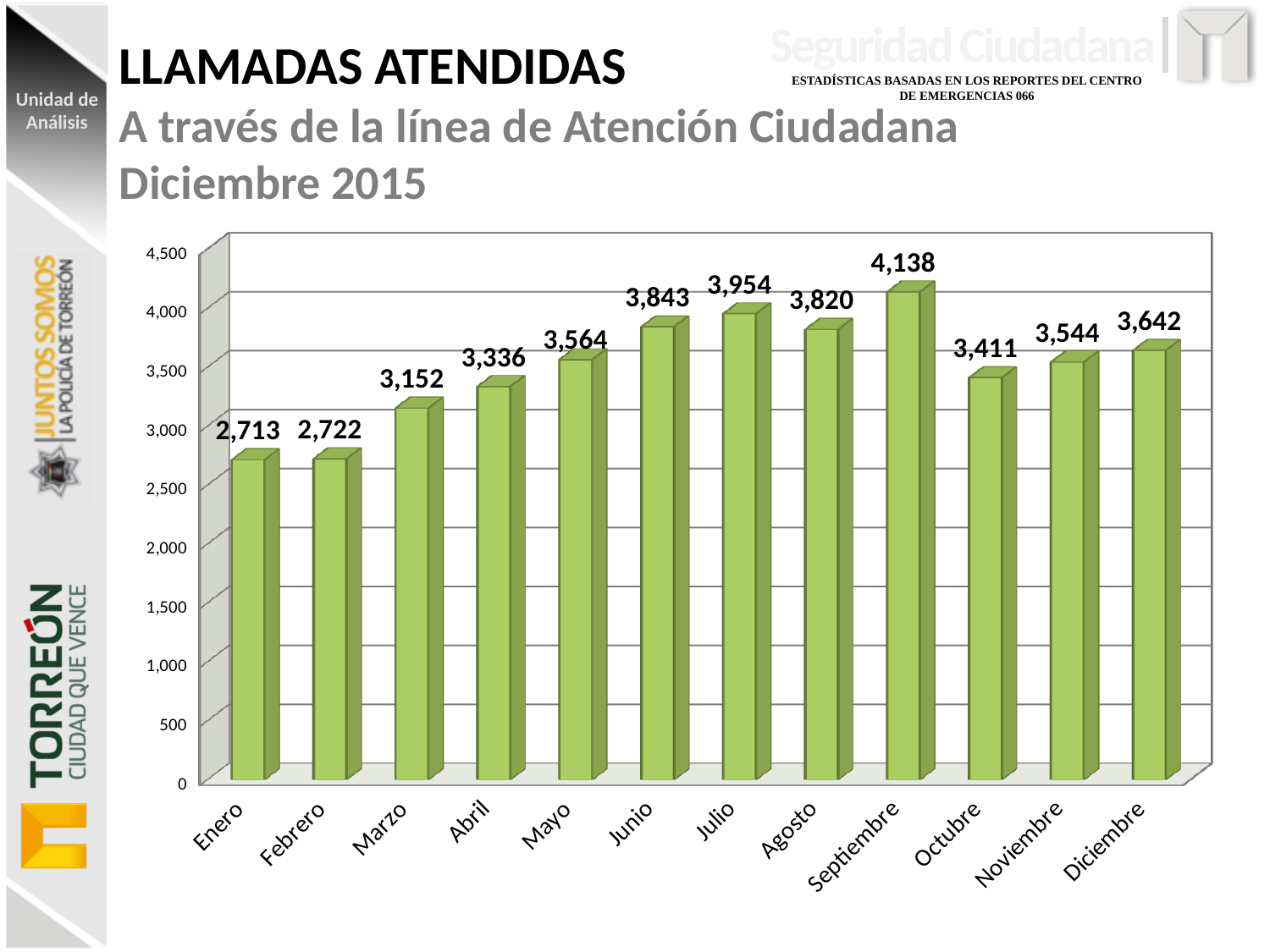

LLAMADAS ATENDIDAS
A través de la línea de Atención Ciudadana
Diciembre 2015

[unsupported chart]